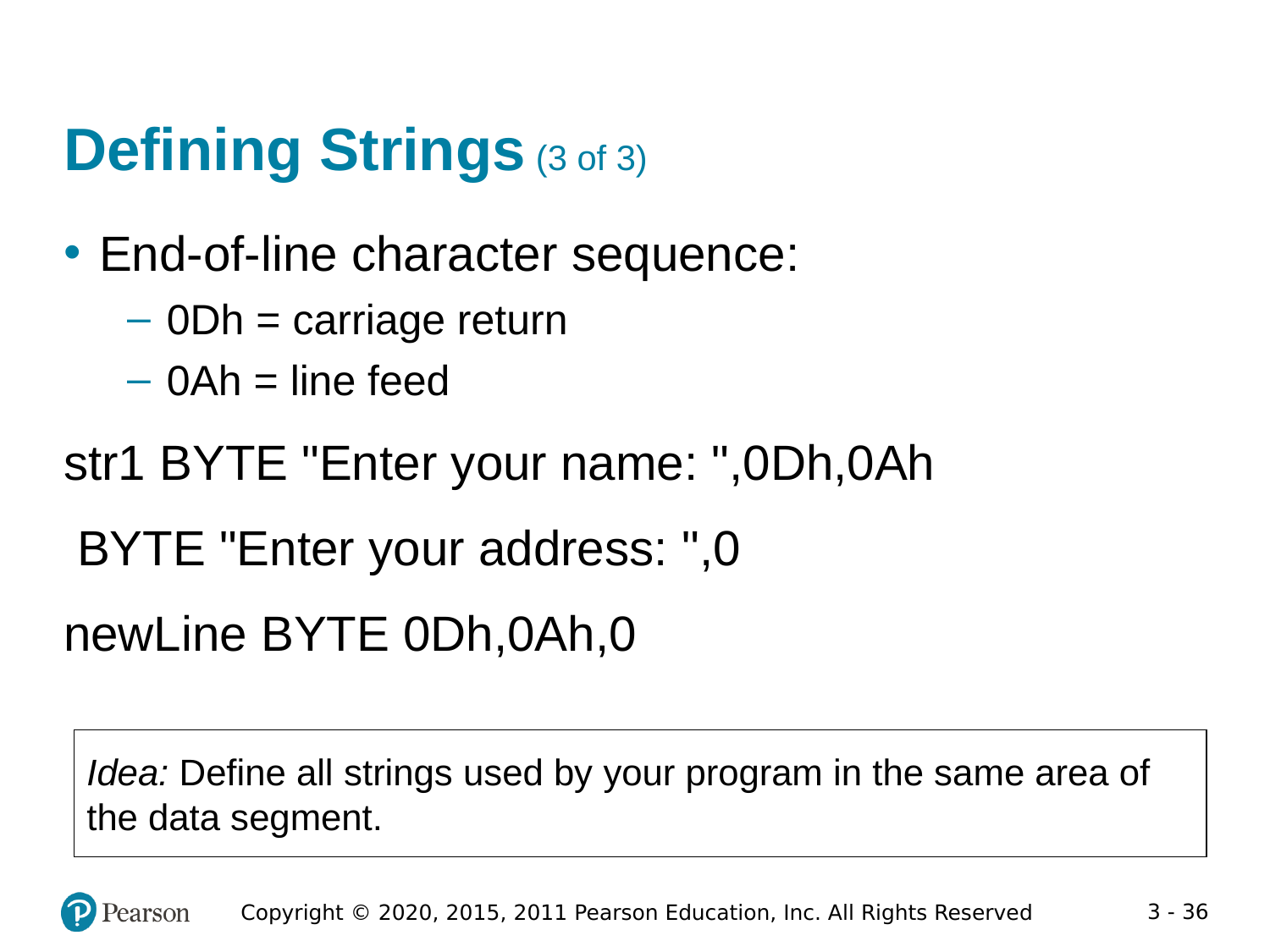

# Defining Strings (3 of 3)
End-of-line character sequence:
0Dh = carriage return
0Ah = line feed
str1 BYTE "Enter your name: ",0Dh,0Ah
 BYTE "Enter your address: ",0
newLine BYTE 0Dh,0Ah,0

Idea: Define all strings used by your program in the same area of the data segment.